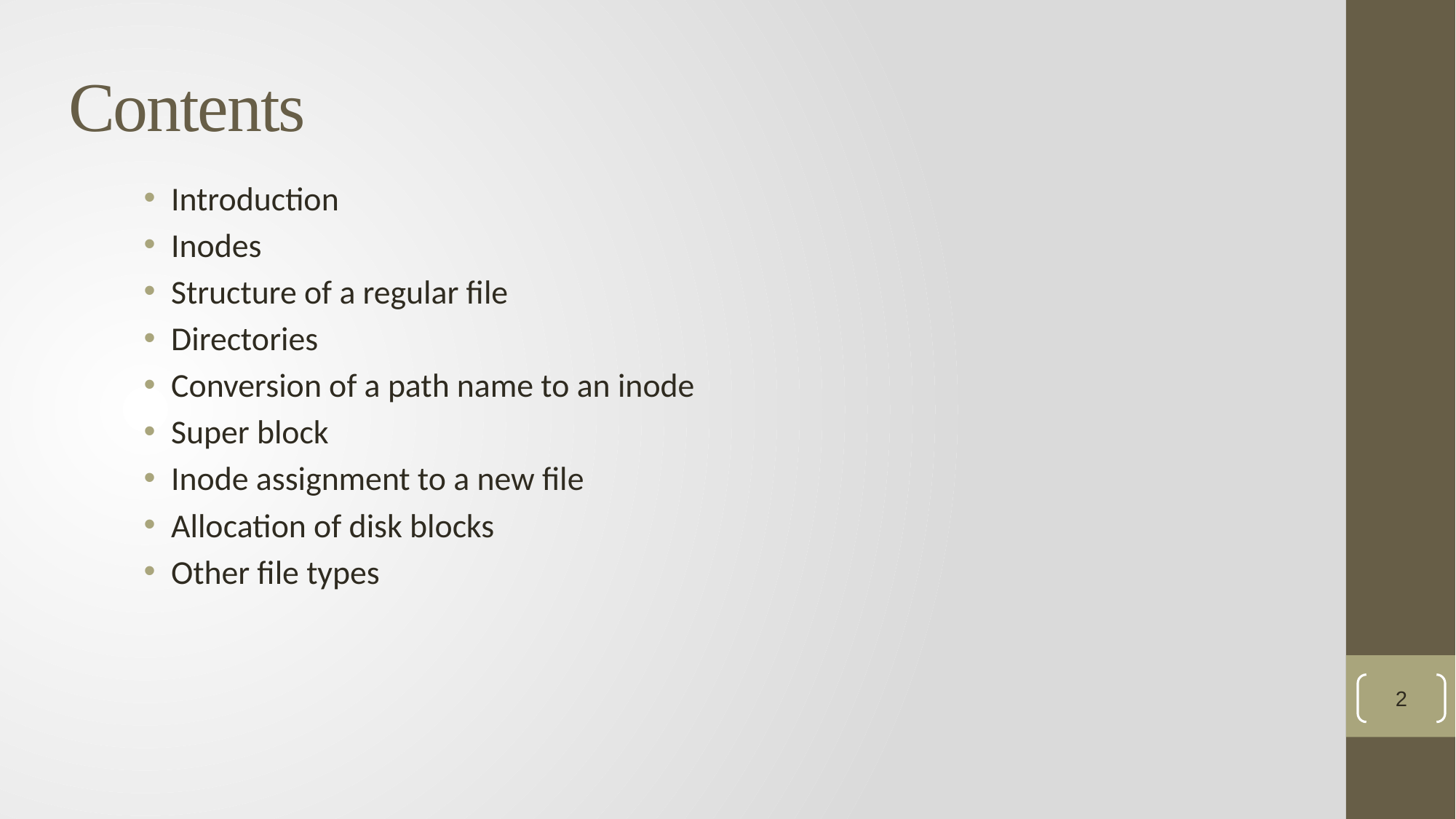

# Contents
Introduction
Inodes
Structure of a regular file
Directories
Conversion of a path name to an inode
Super block
Inode assignment to a new file
Allocation of disk blocks
Other file types
2